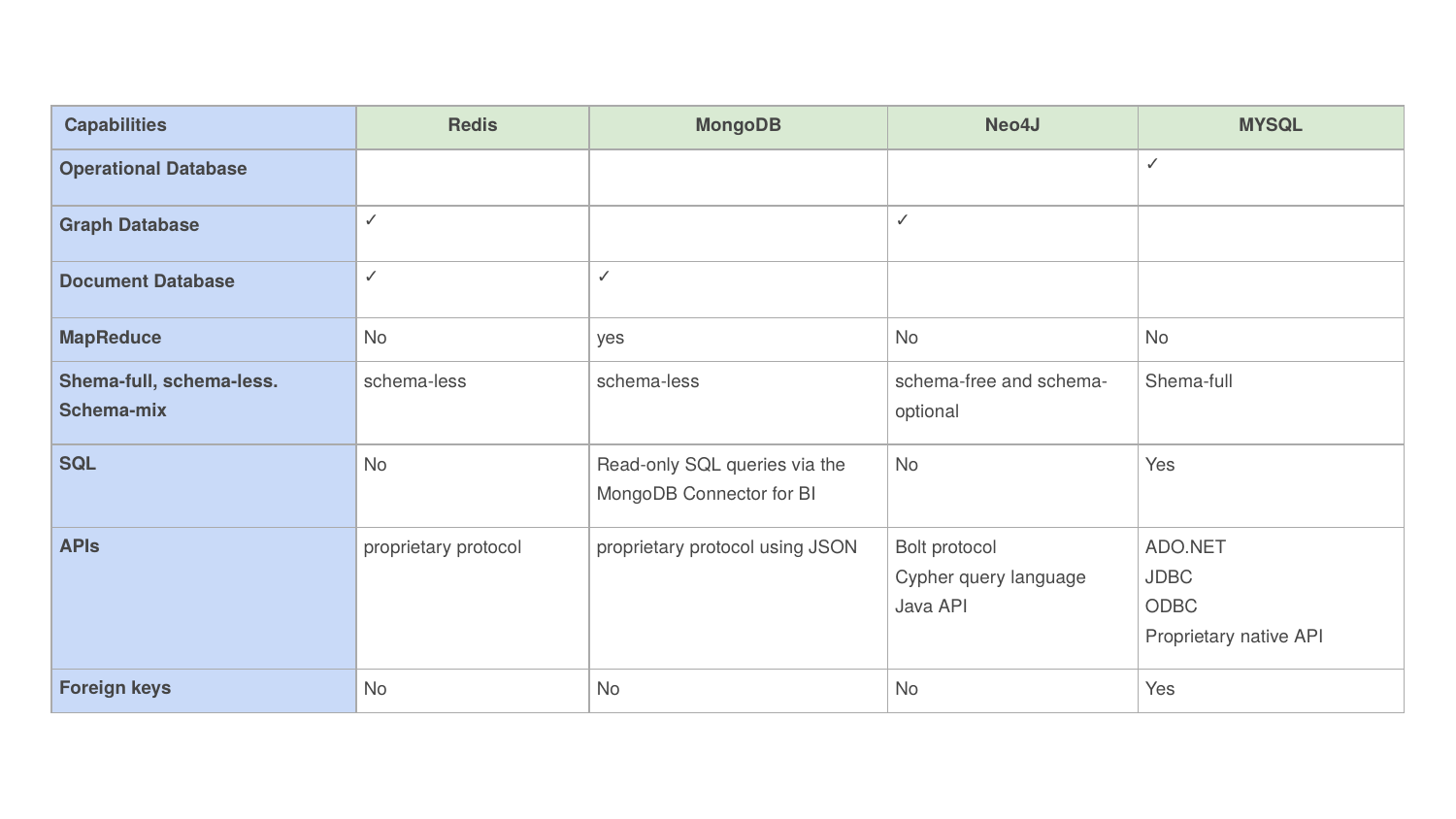

| Capabilities | Redis | MongoDB | Neo4J | MYSQL |
| --- | --- | --- | --- | --- |
| Operational Database |  |  |  | ✓ |
| Graph Database | ✓ |  | ✓ |  |
| Document Database | ✓ | ✓ |  |  |
| MapReduce | No | yes | No | No |
| Shema-full, schema-less. Schema-mix | schema-less | schema-less | schema-free and schema-optional | Shema-full |
| SQL | No | Read-only SQL queries via the MongoDB Connector for BI | No | Yes |
| APIs | proprietary protocol | proprietary protocol using JSON | Bolt protocol Cypher query language Java API | ADO.NET JDBC ODBC Proprietary native API |
| Foreign keys | No | No | No | Yes |